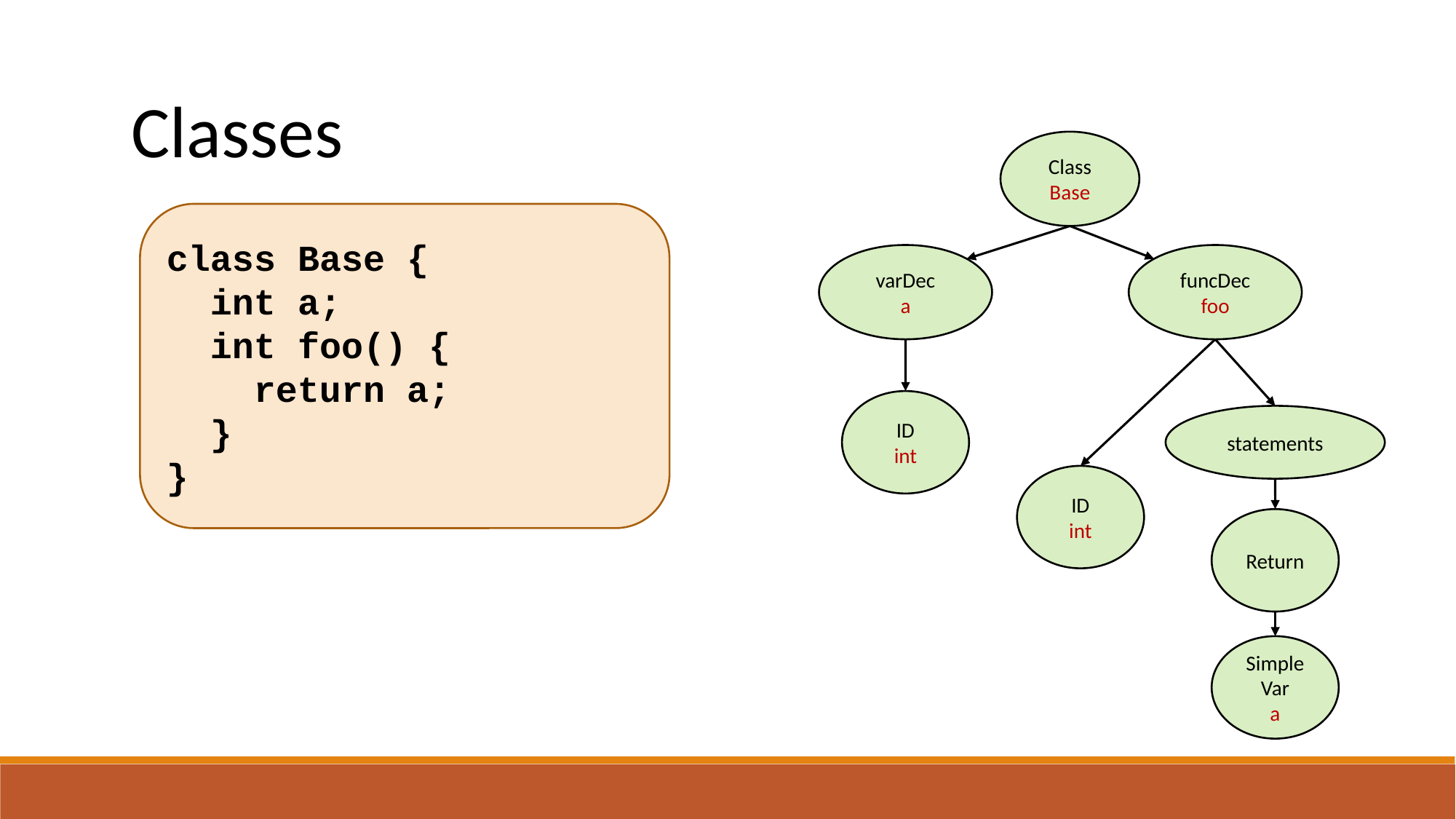

Classes
Class
Base
class Base {
  int a;
  int foo() {
    return a;
  }
}
varDec
a
funcDec
foo
ID
int
statements
ID
int
Return
Simple
Var
a